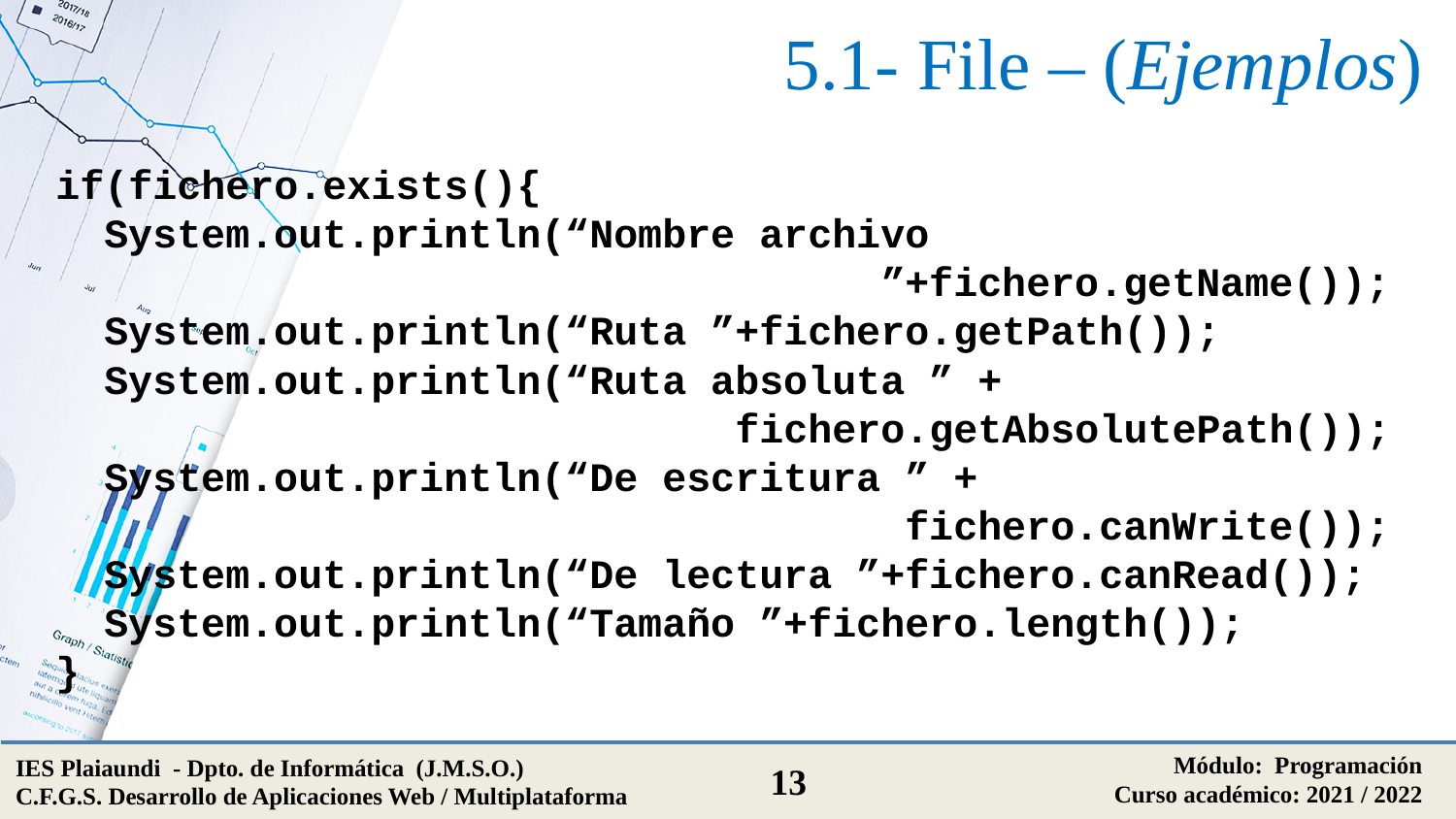

# 5.1- File – (Ejemplos)
if(fichero.exists(){
  System.out.println(“Nombre archivo
                                  ”+fichero.getName());
  System.out.println(“Ruta ”+fichero.getPath());
  System.out.println(“Ruta absoluta ” +
                            fichero.getAbsolutePath());
  System.out.println(“De escritura ” +
                                   fichero.canWrite());
  System.out.println(“De lectura ”+fichero.canRead());
  System.out.println(“Tamaño ”+fichero.length());
}

Módulo:  Programación
Curso académico: 2021 / 2022
IES Plaiaundi  - Dpto. de Informática  (J.M.S.O.)
C.F.G.S. Desarrollo de Aplicaciones Web / Multiplataforma
13